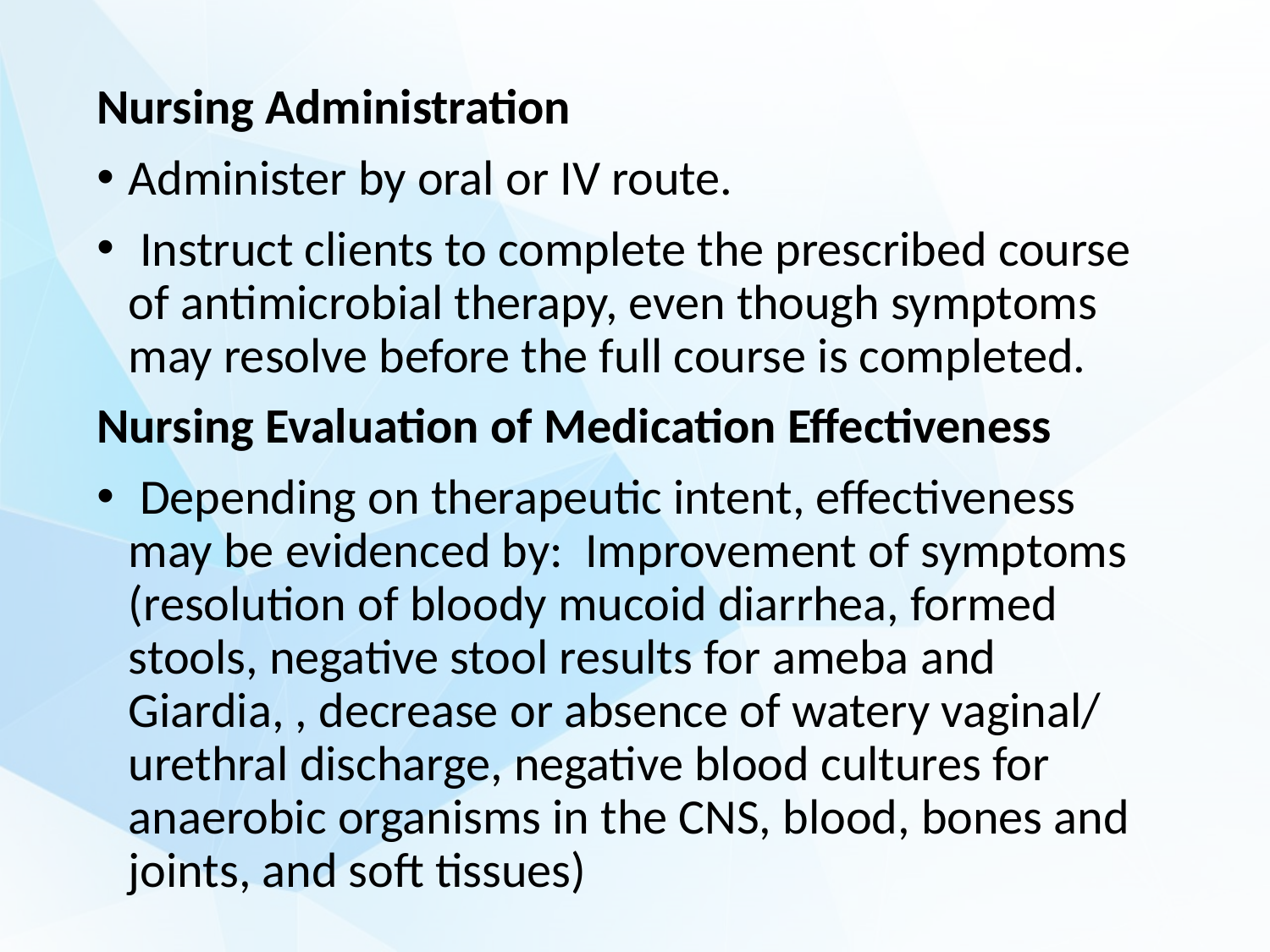

Nursing Administration
Administer by oral or IV route.
 Instruct clients to complete the prescribed course of antimicrobial therapy, even though symptoms may resolve before the full course is completed.
Nursing Evaluation of Medication Effectiveness
 Depending on therapeutic intent, effectiveness may be evidenced by:  Improvement of symptoms (resolution of bloody mucoid diarrhea, formed stools, negative stool results for ameba and Giardia, , decrease or absence of watery vaginal/ urethral discharge, negative blood cultures for anaerobic organisms in the CNS, blood, bones and joints, and soft tissues)